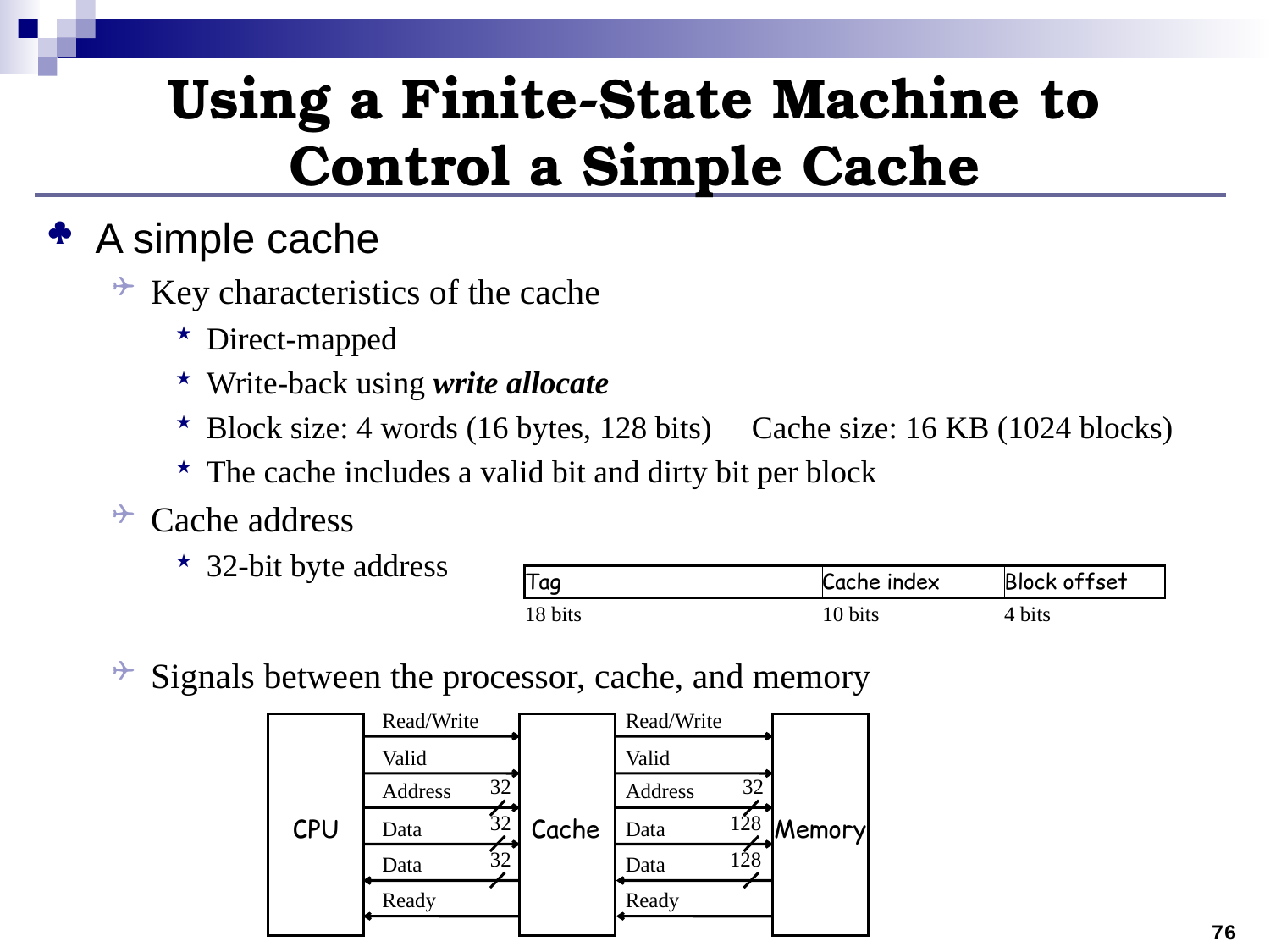

# Using a Finite-State Machine to Control a Simple Cache
A simple cache
Key characteristics of the cache
Direct-mapped
Write-back using write allocate
Block size: 4 words (16 bytes, 128 bits)     Cache size: 16 KB (1024 blocks)
The cache includes a valid bit and dirty bit per block
Cache address
32-bit byte address

Signals between the processor, cache, and memory
| Tag | Cache index | Block offset |
| --- | --- | --- |
| 18 bits | 10 bits | 4 bits |
Read/Write
Read/Write

CPU

Cache

Memory

Valid
Valid
32
32

Address
Address

32
128
Data
Data

32
128
Data
Data

Ready
Ready

76